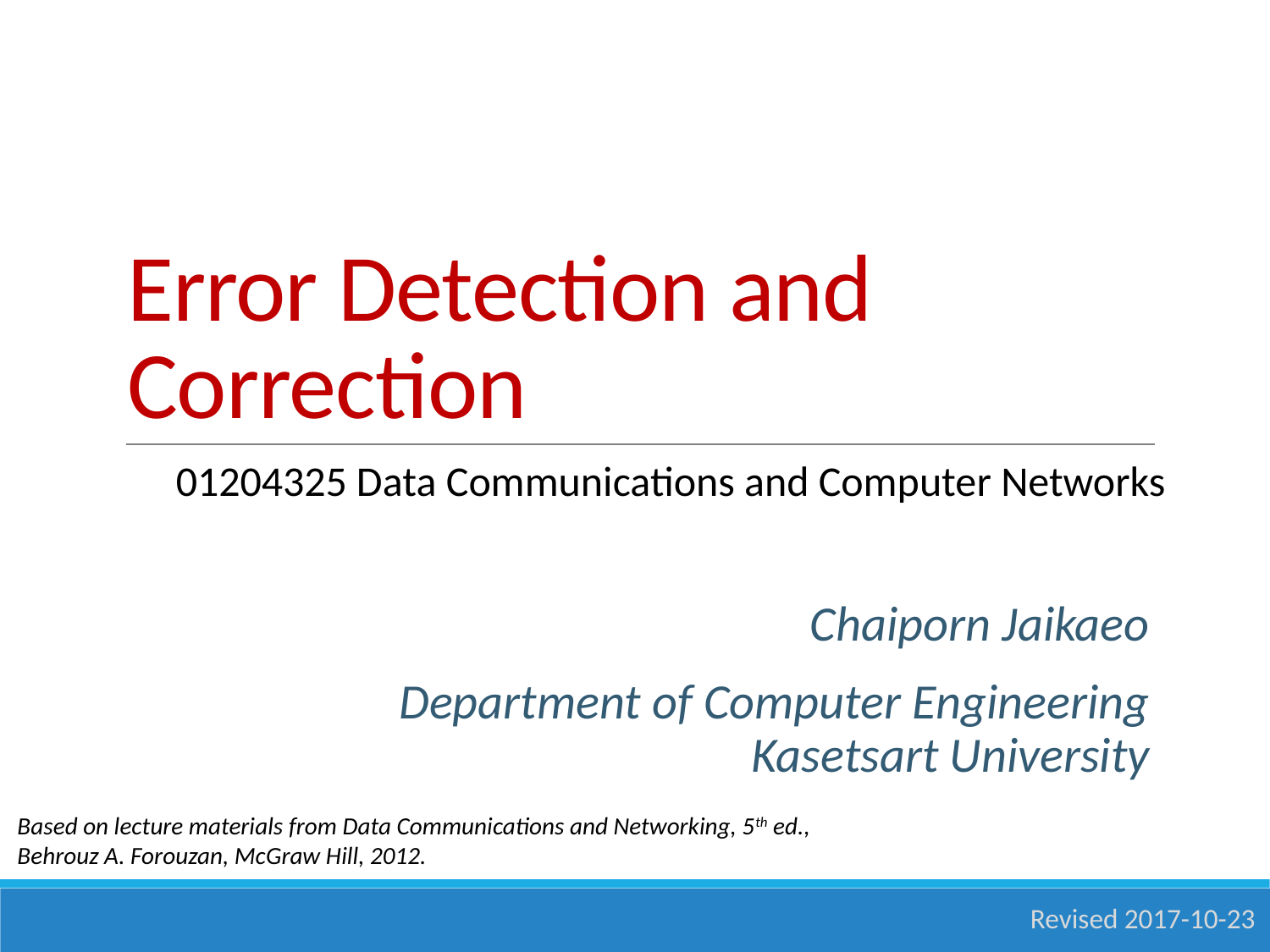

# Error Detection and Correction
01204325 Data Communications and Computer Networks
Chaiporn Jaikaeo
Department of Computer Engineering
Kasetsart University
Based on lecture materials from Data Communications and Networking, 5th ed.,
Behrouz A. Forouzan, McGraw Hill, 2012.
Revised 2017-10-23